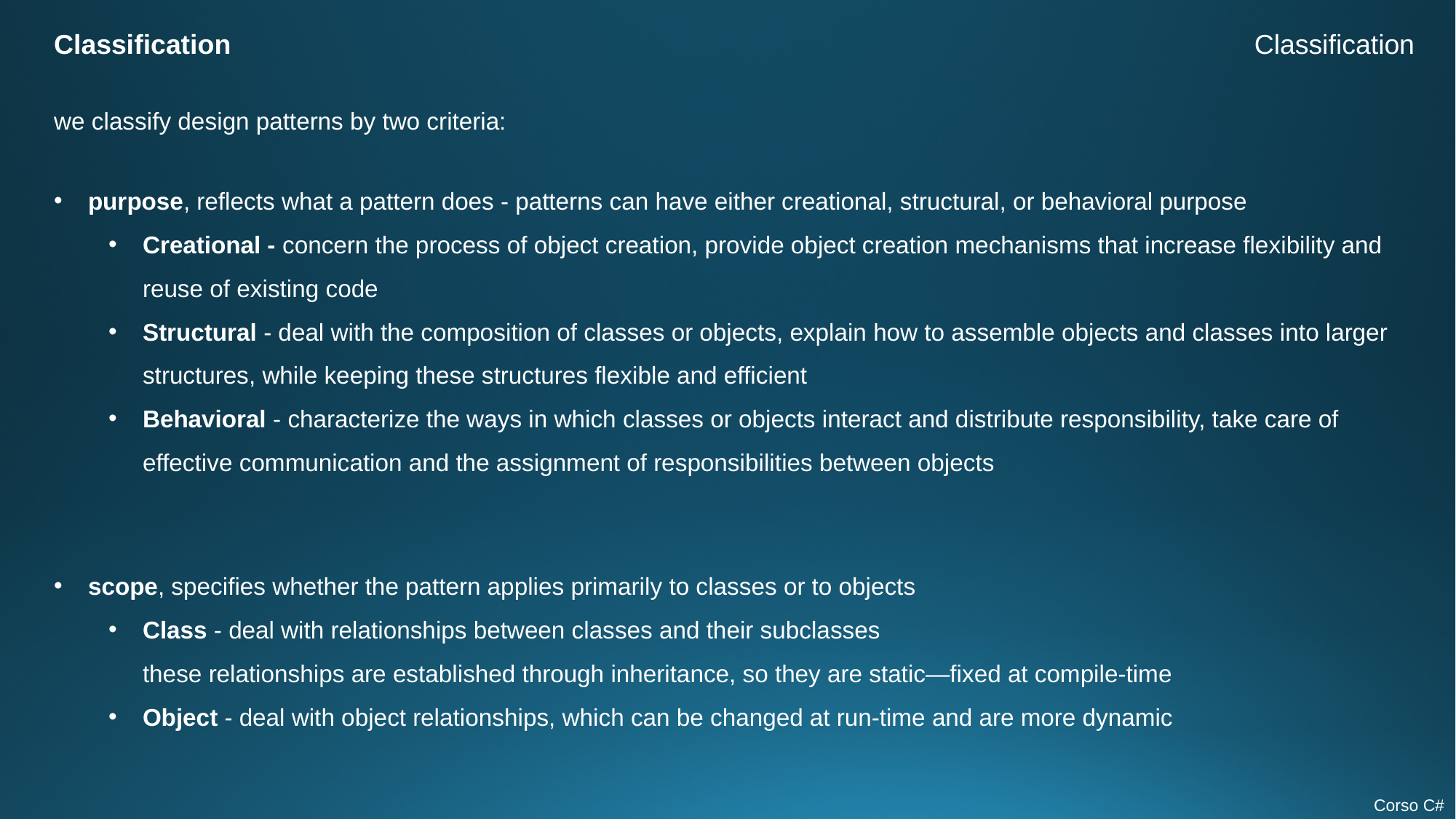

Classification
Classification
we classify design patterns by two criteria:
purpose, reflects what a pattern does - patterns can have either creational, structural, or behavioral purpose
Creational - concern the process of object creation, provide object creation mechanisms that increase flexibility and reuse of existing code
Structural - deal with the composition of classes or objects, explain how to assemble objects and classes into larger structures, while keeping these structures flexible and efficient
Behavioral - characterize the ways in which classes or objects interact and distribute responsibility, take care of effective communication and the assignment of responsibilities between objects

scope, specifies whether the pattern applies primarily to classes or to objects
Class - deal with relationships between classes and their subclasses
these relationships are established through inheritance, so they are static—fixed at compile-time
Object - deal with object relationships, which can be changed at run-time and are more dynamic
Corso C#